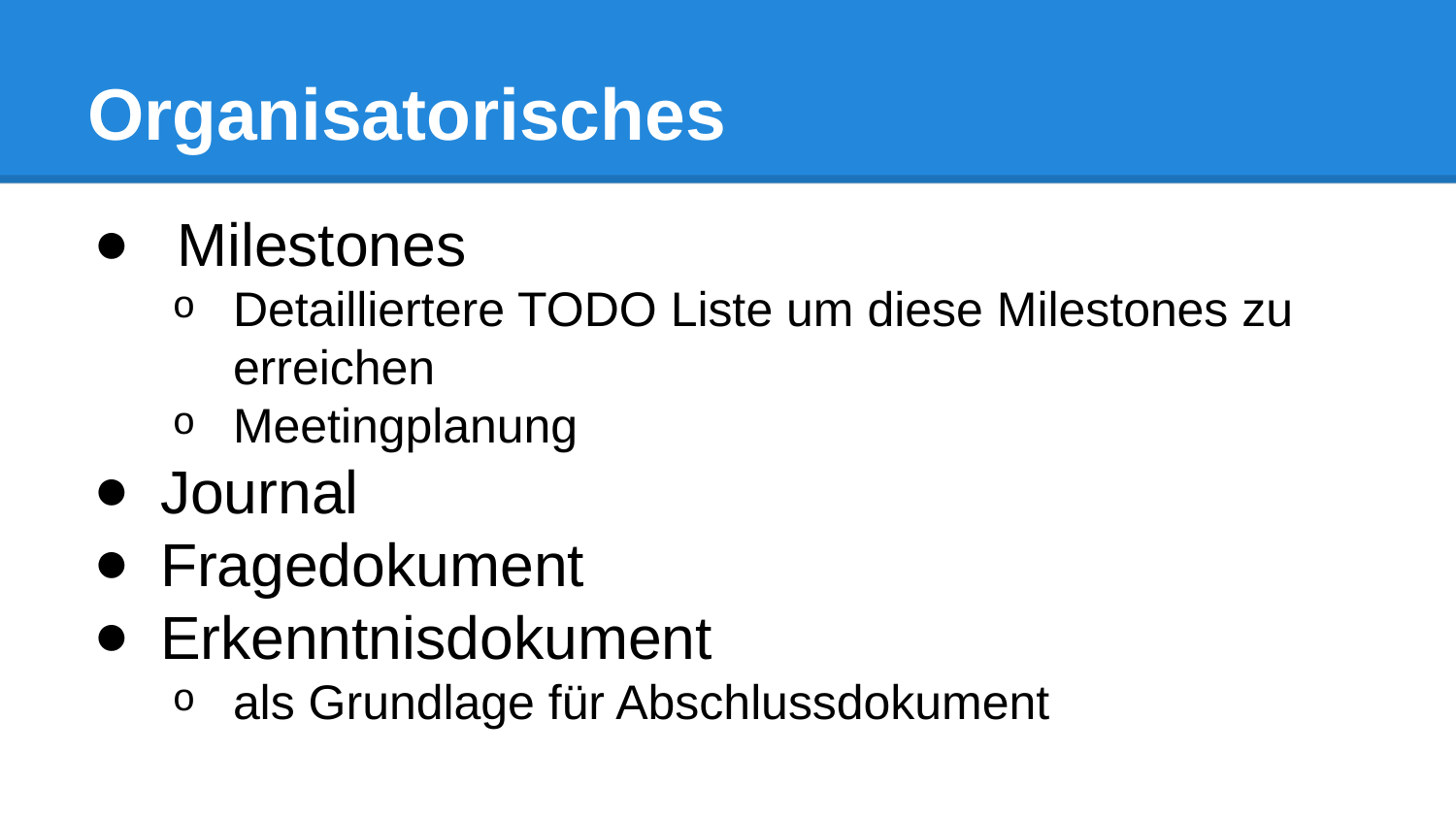

# Organisatorisches
 Milestones
Detailliertere TODO Liste um diese Milestones zu erreichen
Meetingplanung
Journal
Fragedokument
Erkenntnisdokument
als Grundlage für Abschlussdokument